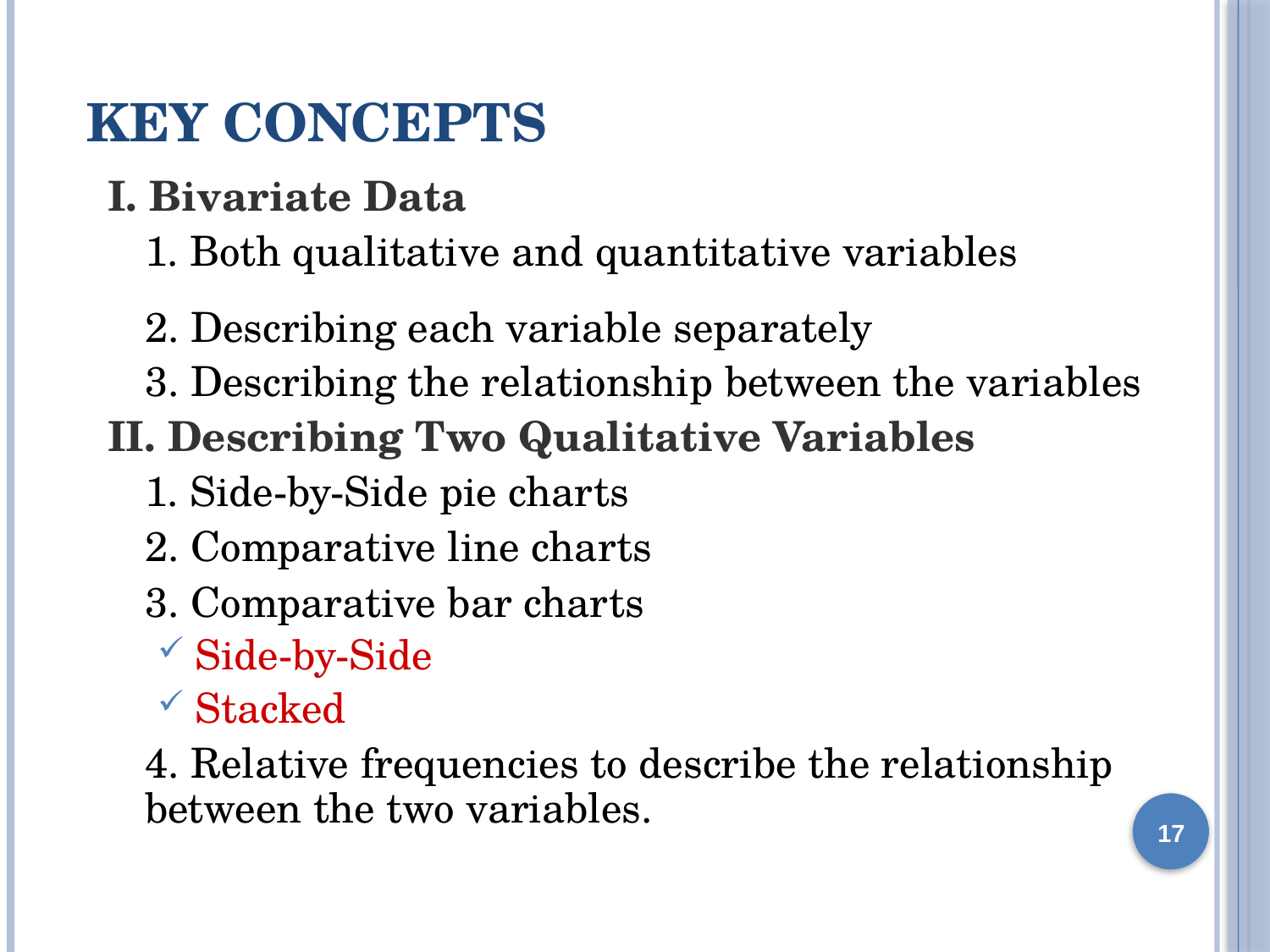

# Key Concepts
I. Bivariate Data
	1. Both qualitative and quantitative variables
	2. Describing each variable separately
	3. Describing the relationship between the variables
II. Describing Two Qualitative Variables
	1. Side-by-Side pie charts
	2. Comparative line charts
	3. Comparative bar charts
Side-by-Side
Stacked
	4. Relative frequencies to describe the relationship between the two variables.

17